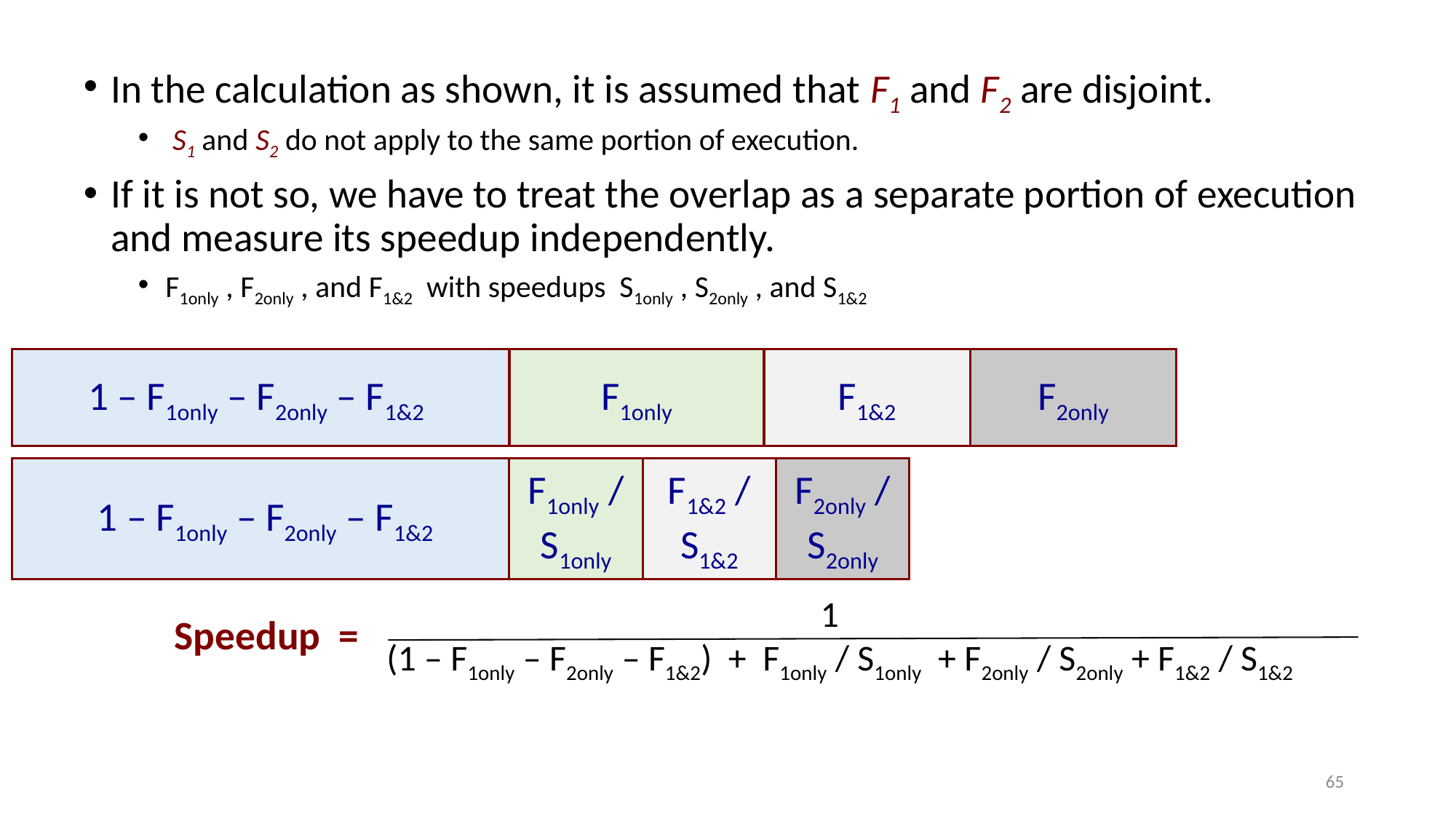

In the calculation as shown, it is assumed that F1 and F2 are disjoint.
 S1 and S2 do not apply to the same portion of execution.
If it is not so, we have to treat the overlap as a separate portion of execution and measure its speedup independently.
F1only , F2only , and F1&2  with speedups  S1only , S2only , and S1&2
1 – F1only – F2only – F1&2
F1only
F1&2
F2only
1 – F1only – F2only – F1&2
F1only / S1only
F1&2 / S1&2
F2only / S2only
                                                     1
(1 – F1only – F2only – F1&2)  +  F1only / S1only  + F2only / S2only + F1&2 / S1&2
Speedup  =
65